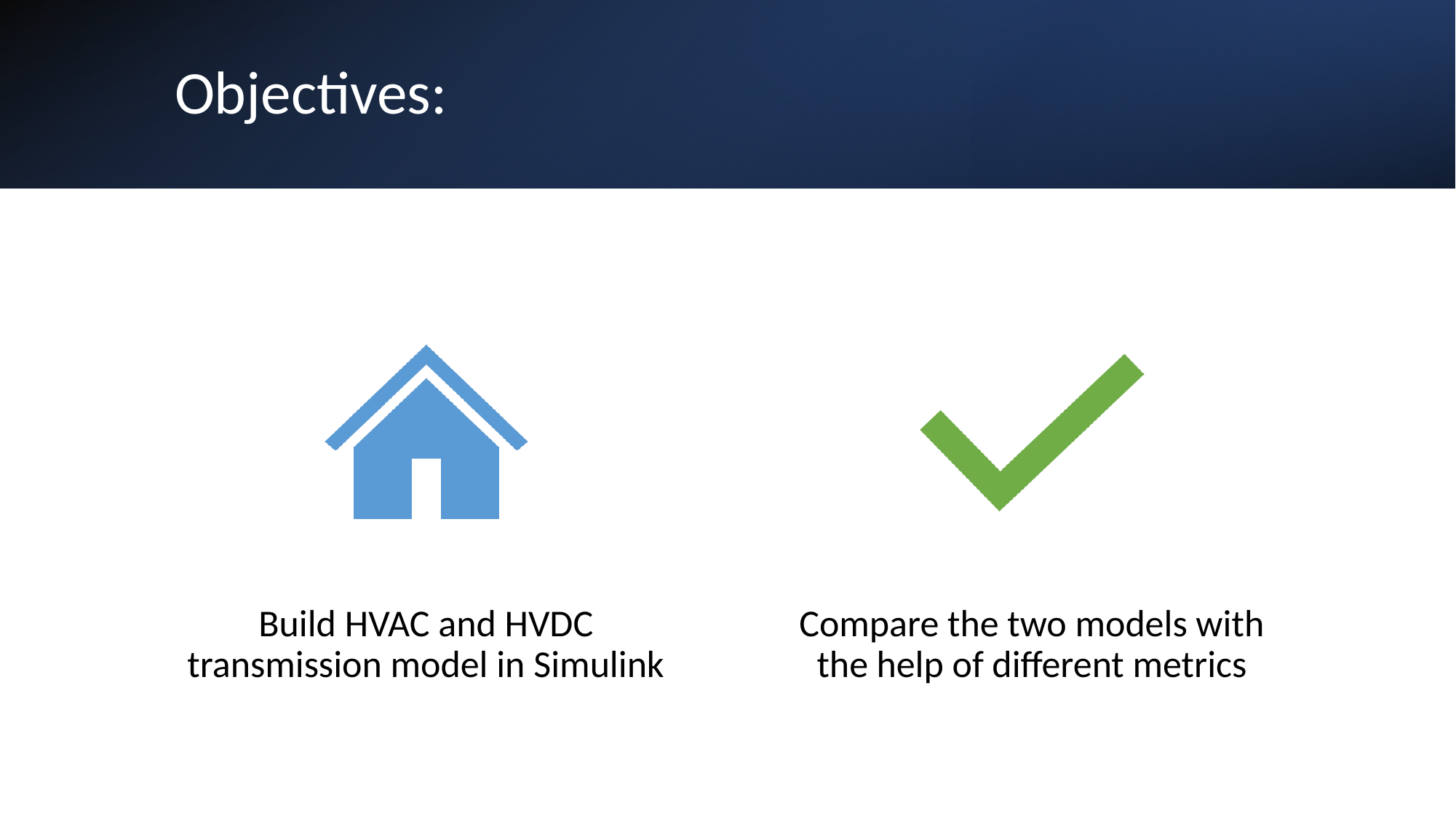

# Objectives:
Build HVAC and HVDC transmission model in Simulink
Compare the two models with the help of different metrics